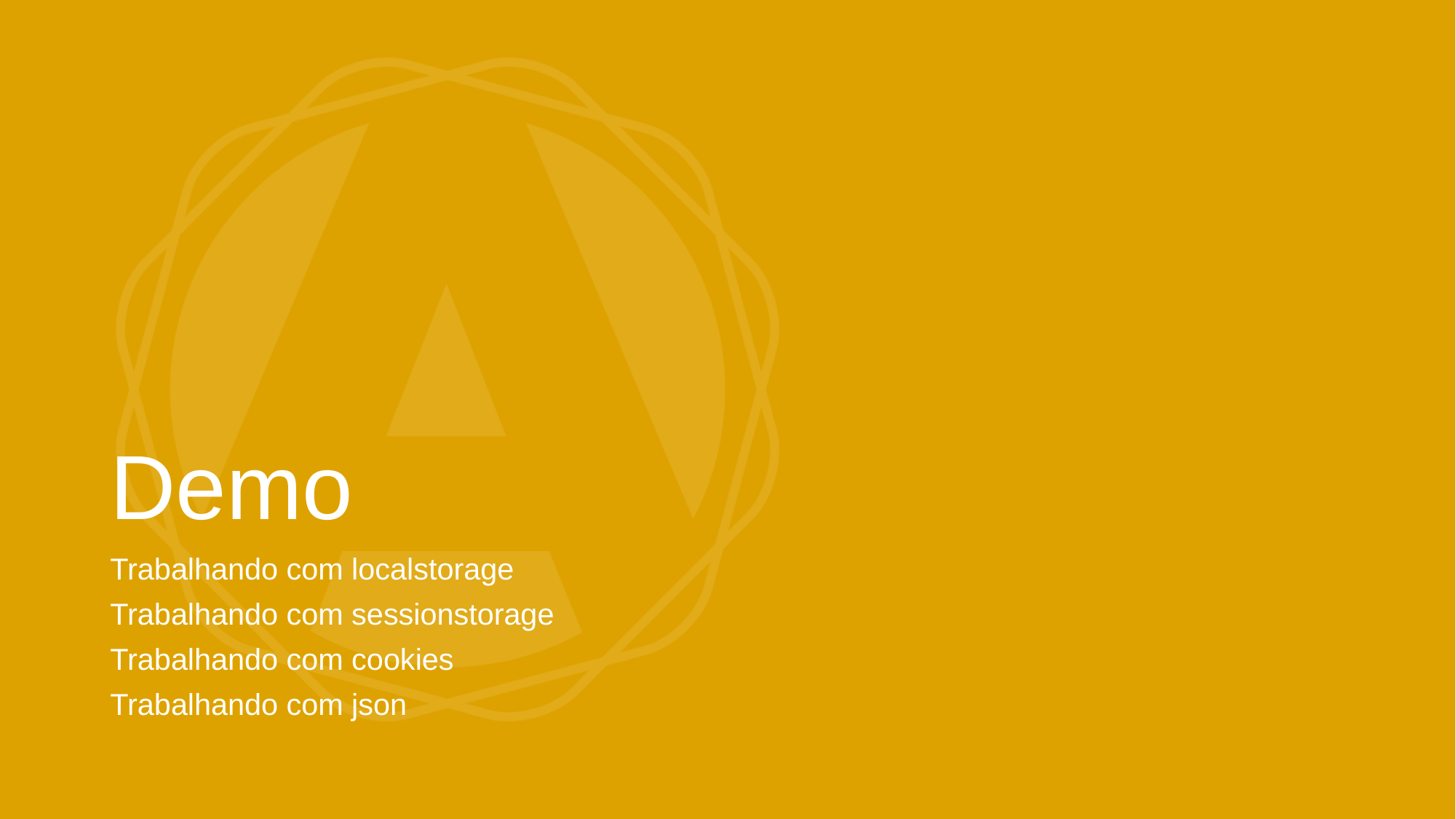

# Demo
Trabalhando com localstorage
Trabalhando com sessionstorage
Trabalhando com cookies
Trabalhando com json